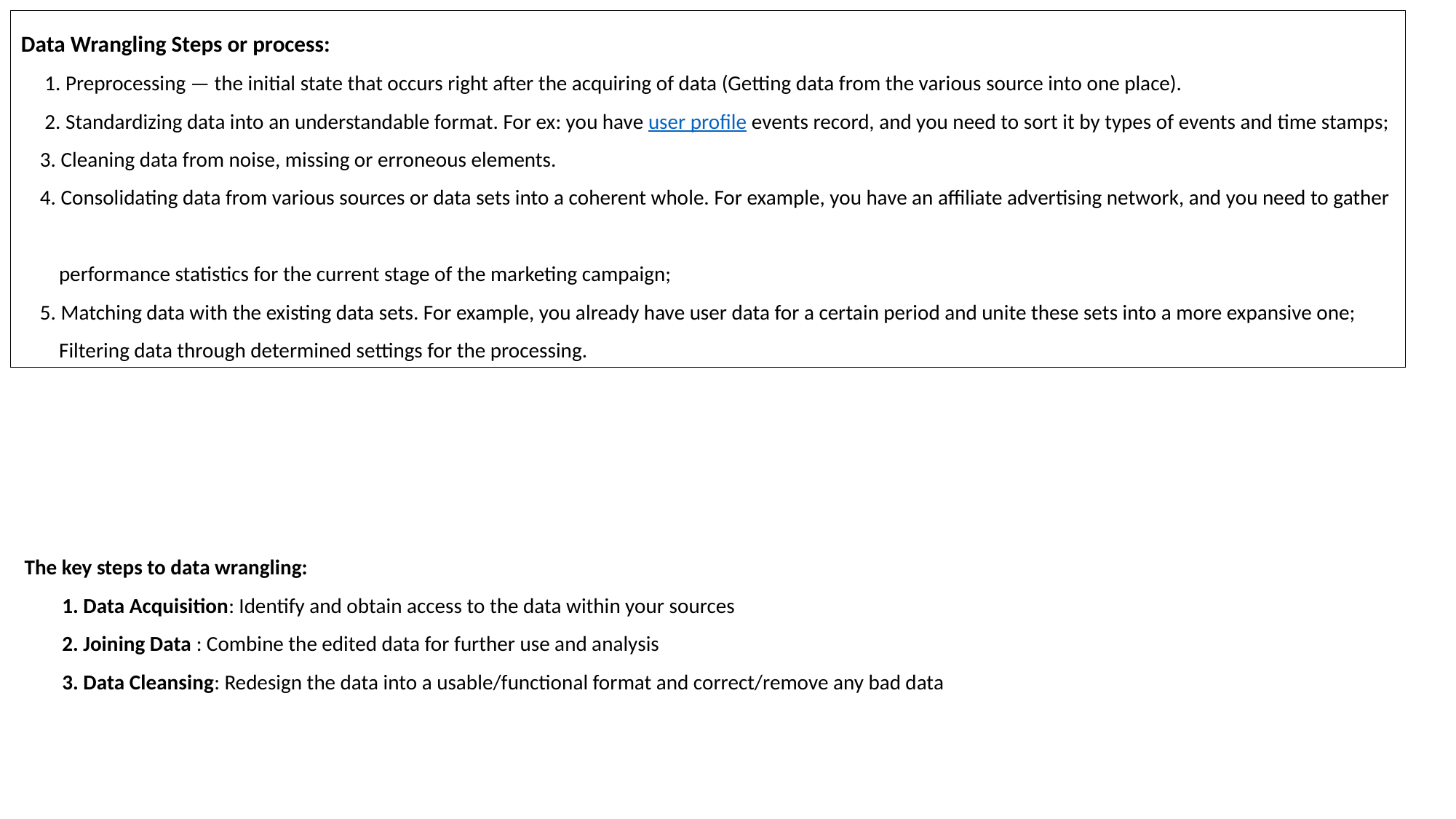

Data Wrangling Steps or process:
     1. Preprocessing — the initial state that occurs right after the acquiring of data (Getting data from the various source into one place).
     2. Standardizing data into an understandable format. For ex: you have user profile events record, and you need to sort it by types of events and time stamps;
    3. Cleaning data from noise, missing or erroneous elements.
    4. Consolidating data from various sources or data sets into a coherent whole. For example, you have an affiliate advertising network, and you need to gather
        performance statistics for the current stage of the marketing campaign;
    5. Matching data with the existing data sets. For example, you already have user data for a certain period and unite these sets into a more expansive one;
        Filtering data through determined settings for the processing.
The key steps to data wrangling:
        1. Data Acquisition: Identify and obtain access to the data within your sources
        2. Joining Data : Combine the edited data for further use and analysis
        3. Data Cleansing: Redesign the data into a usable/functional format and correct/remove any bad data